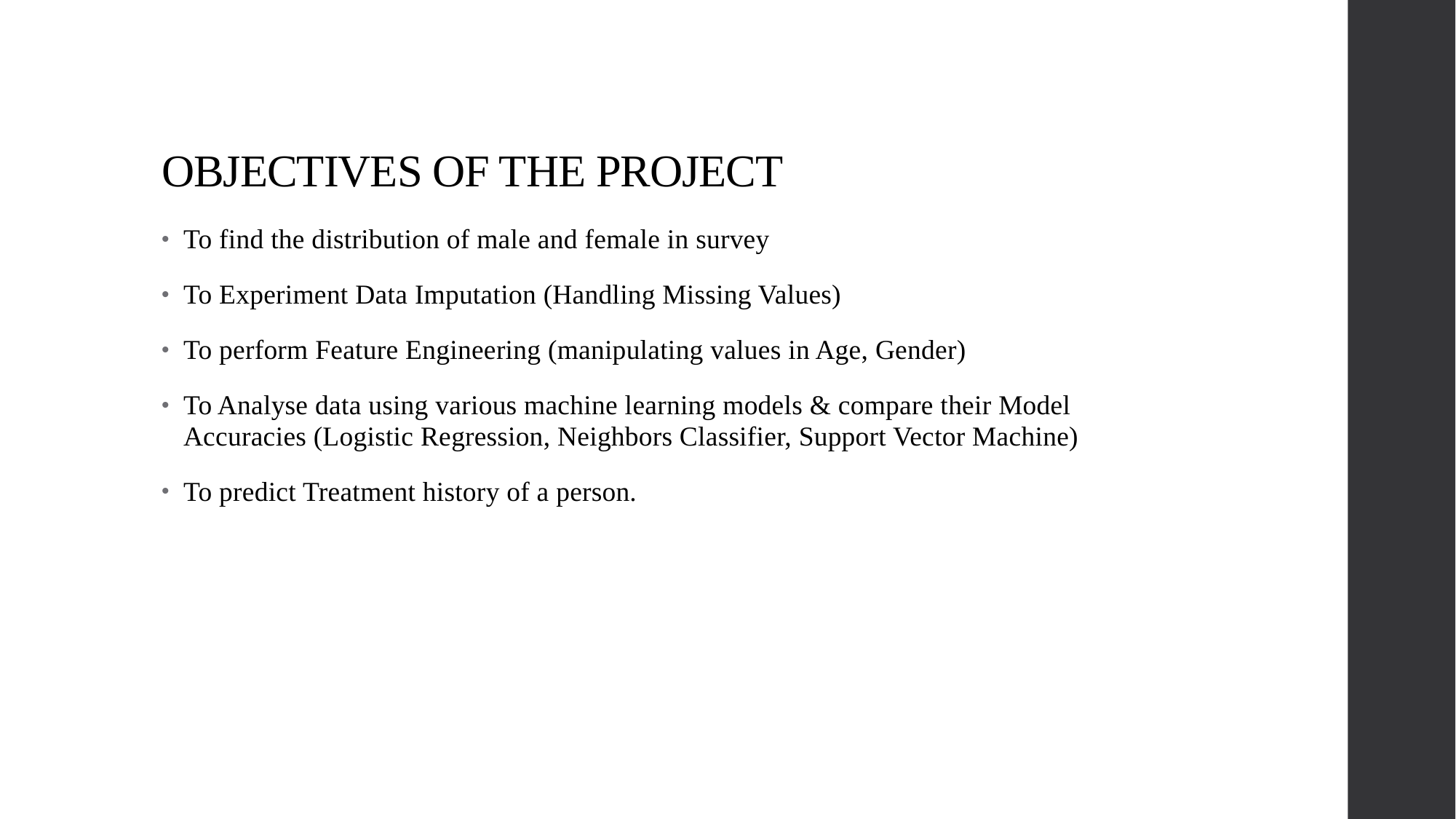

# OBJECTIVES OF THE PROJECT
To find the distribution of male and female in survey
To Experiment Data Imputation (Handling Missing Values)
To perform Feature Engineering (manipulating values in Age, Gender)
To Analyse data using various machine learning models & compare their Model Accuracies (Logistic Regression, Neighbors Classifier, Support Vector Machine)
To predict Treatment history of a person.